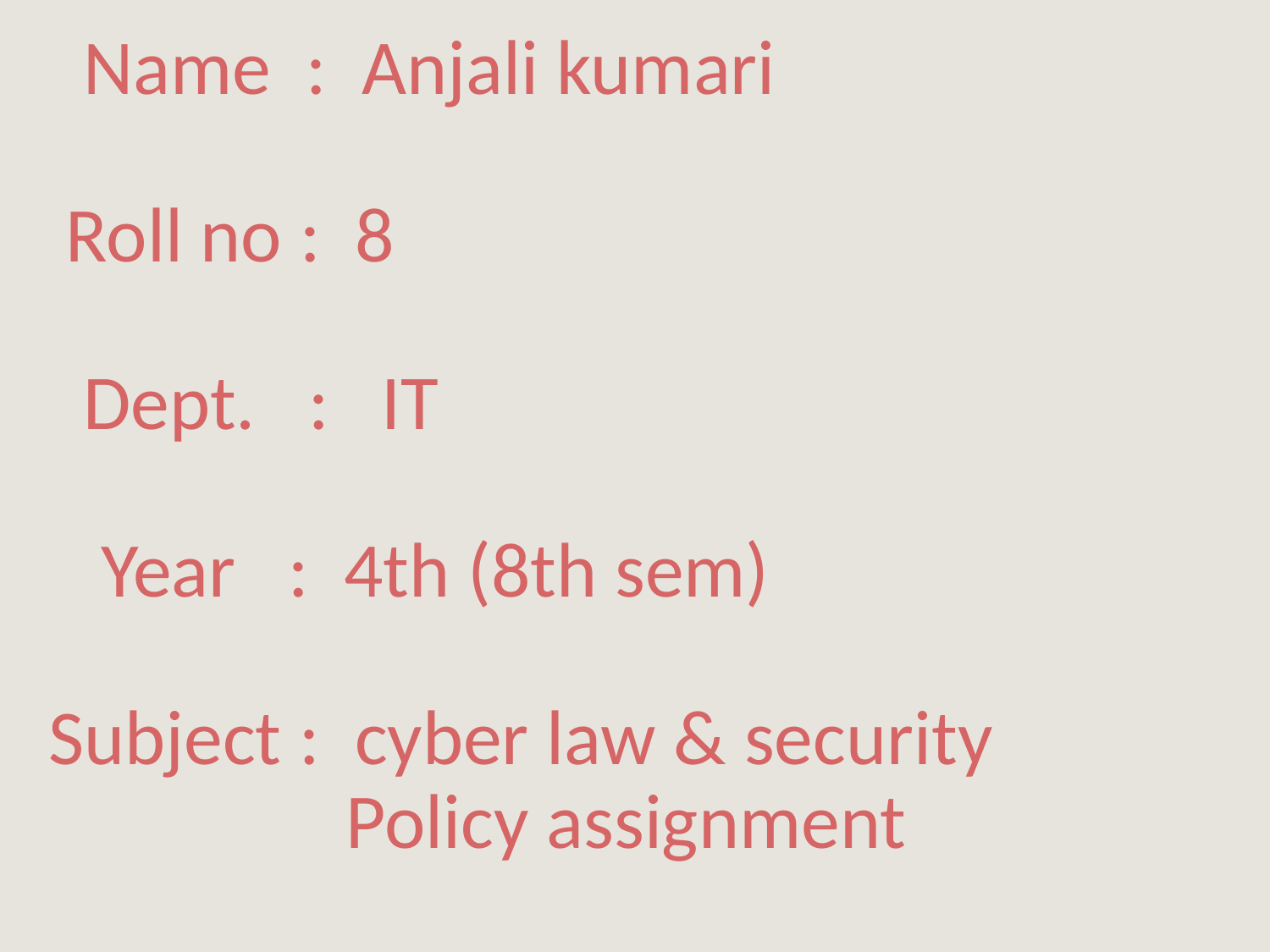

# Name  :  Anjali kumari Roll no :  8 Dept.   :   IT Year   :  4th (8th sem) Subject :  cyber law & security Policy assignment